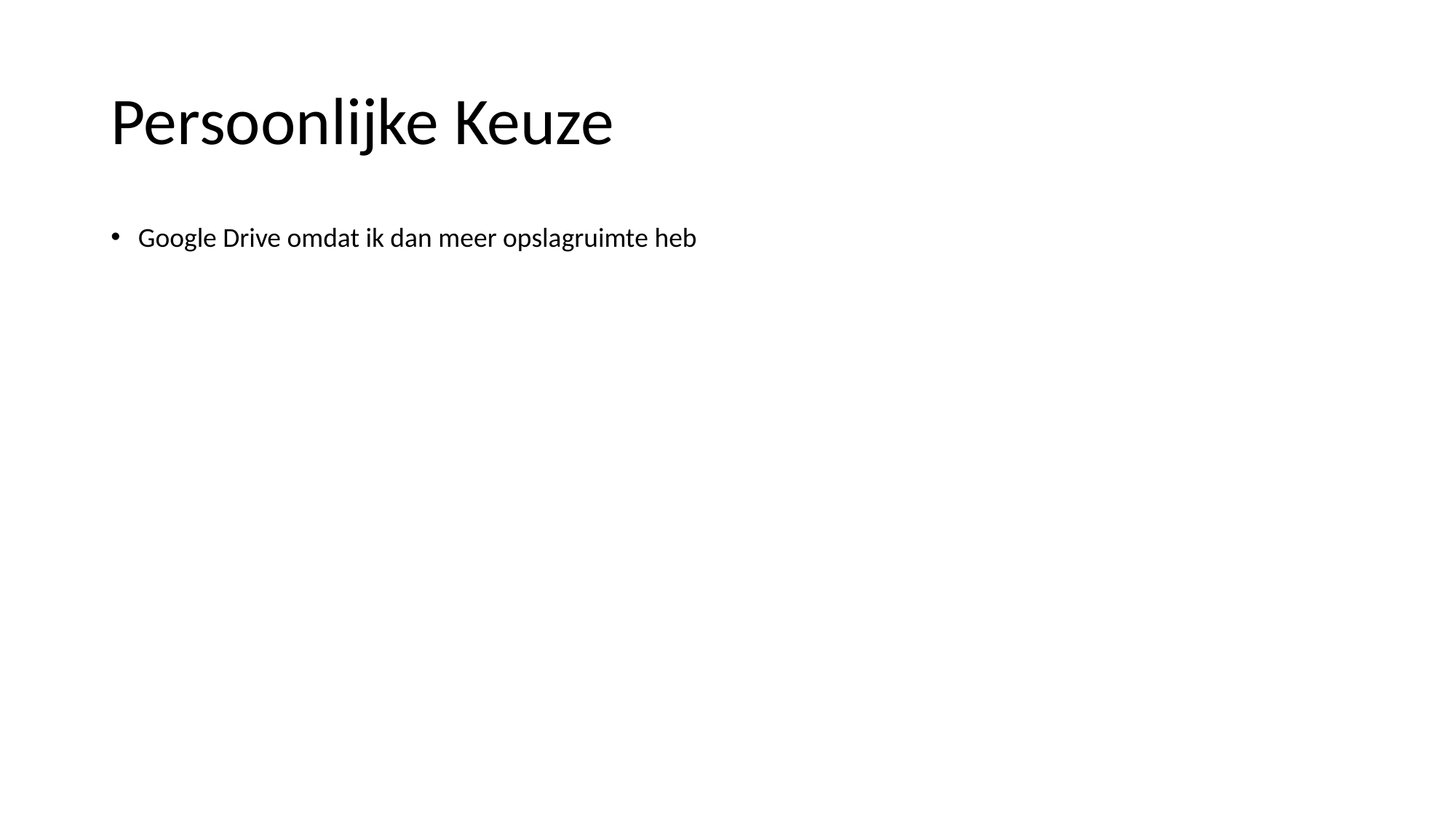

# Persoonlijke Keuze
Google Drive omdat ik dan meer opslagruimte heb